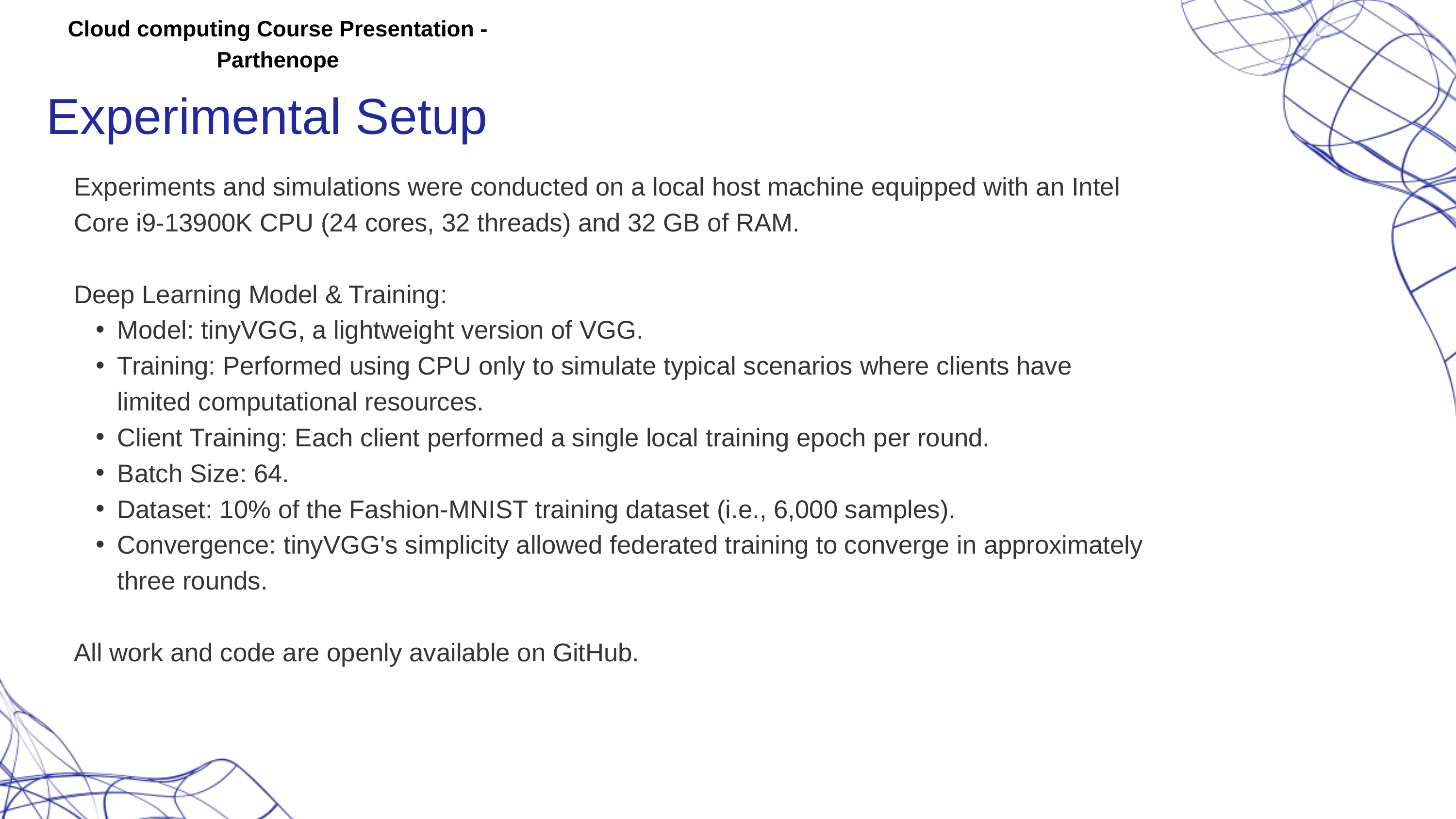

Cloud computing Course Presentation - Parthenope
Experimental Setup
Experiments and simulations were conducted on a local host machine equipped with an Intel Core i9-13900K CPU (24 cores, 32 threads) and 32 GB of RAM.

Deep Learning Model & Training:
Model: tinyVGG, a lightweight version of VGG.
Training: Performed using CPU only to simulate typical scenarios where clients have limited computational resources.
Client Training: Each client performed a single local training epoch per round.
Batch Size: 64.
Dataset: 10% of the Fashion-MNIST training dataset (i.e., 6,000 samples).
Convergence: tinyVGG's simplicity allowed federated training to converge in approximately three rounds.

All work and code are openly available on GitHub.